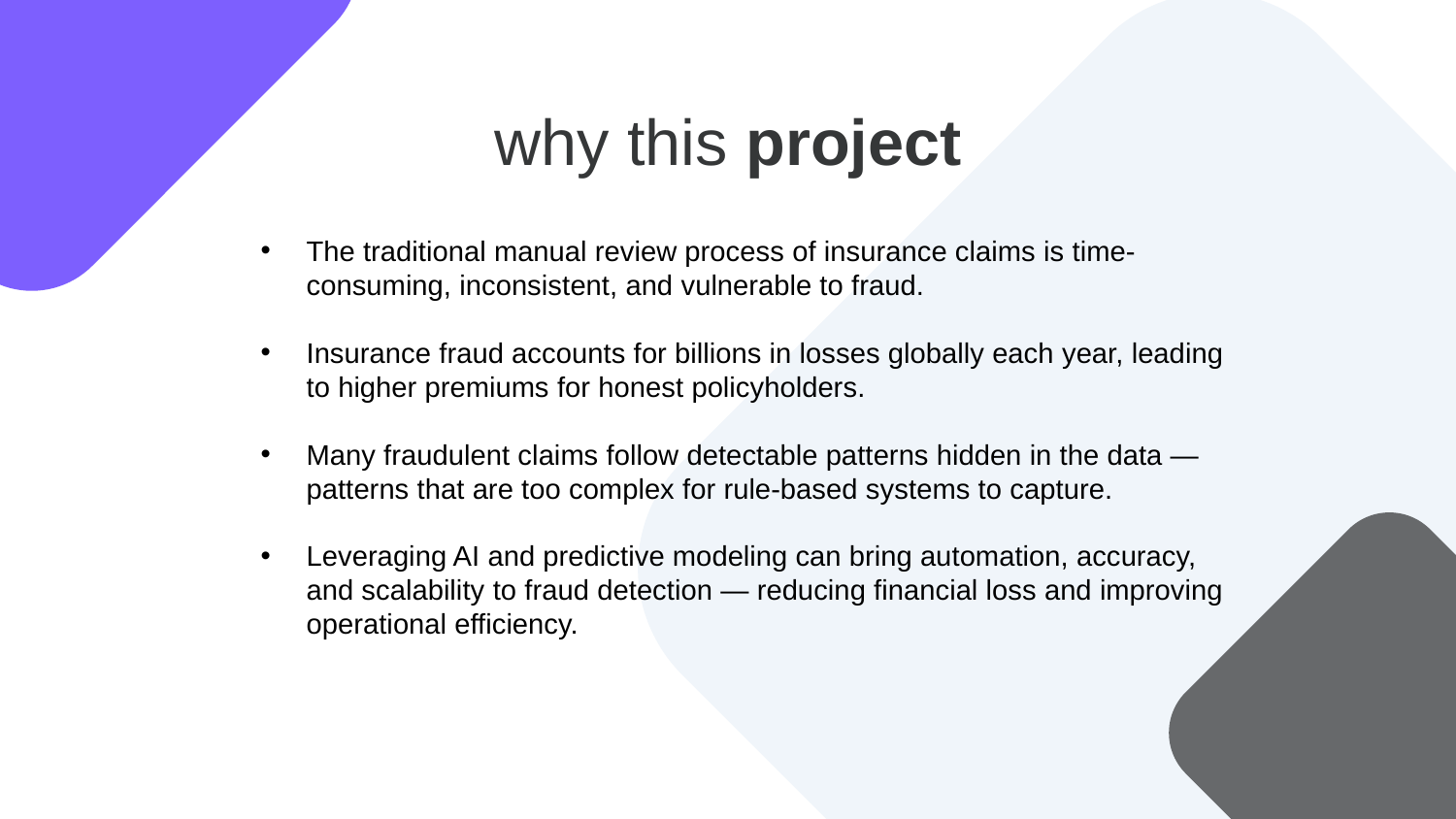

why this project
The traditional manual review process of insurance claims is time-consuming, inconsistent, and vulnerable to fraud.

Insurance fraud accounts for billions in losses globally each year, leading to higher premiums for honest policyholders.

Many fraudulent claims follow detectable patterns hidden in the data — patterns that are too complex for rule-based systems to capture.

Leveraging AI and predictive modeling can bring automation, accuracy, and scalability to fraud detection — reducing financial loss and improving operational efficiency.